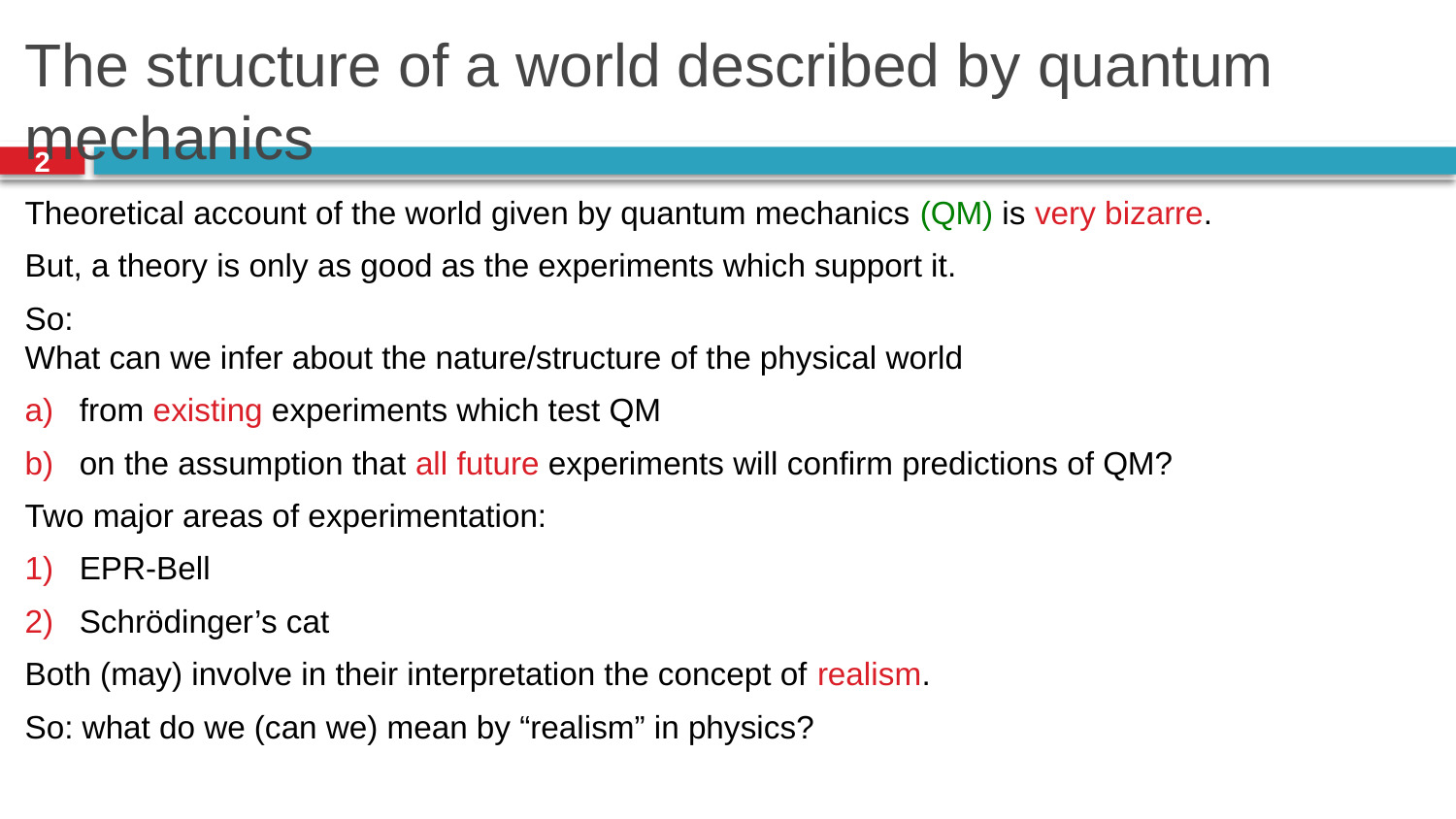

# The structure of a world described by quantum mechanics
2
Theoretical account of the world given by quantum mechanics (QM) is very bizarre.
But, a theory is only as good as the experiments which support it.
So:
What can we infer about the nature/structure of the physical world
from existing experiments which test QM
on the assumption that all future experiments will confirm predictions of QM?
Two major areas of experimentation:
EPR-Bell
Schrödinger’s cat
Both (may) involve in their interpretation the concept of realism.
So: what do we (can we) mean by “realism” in physics?